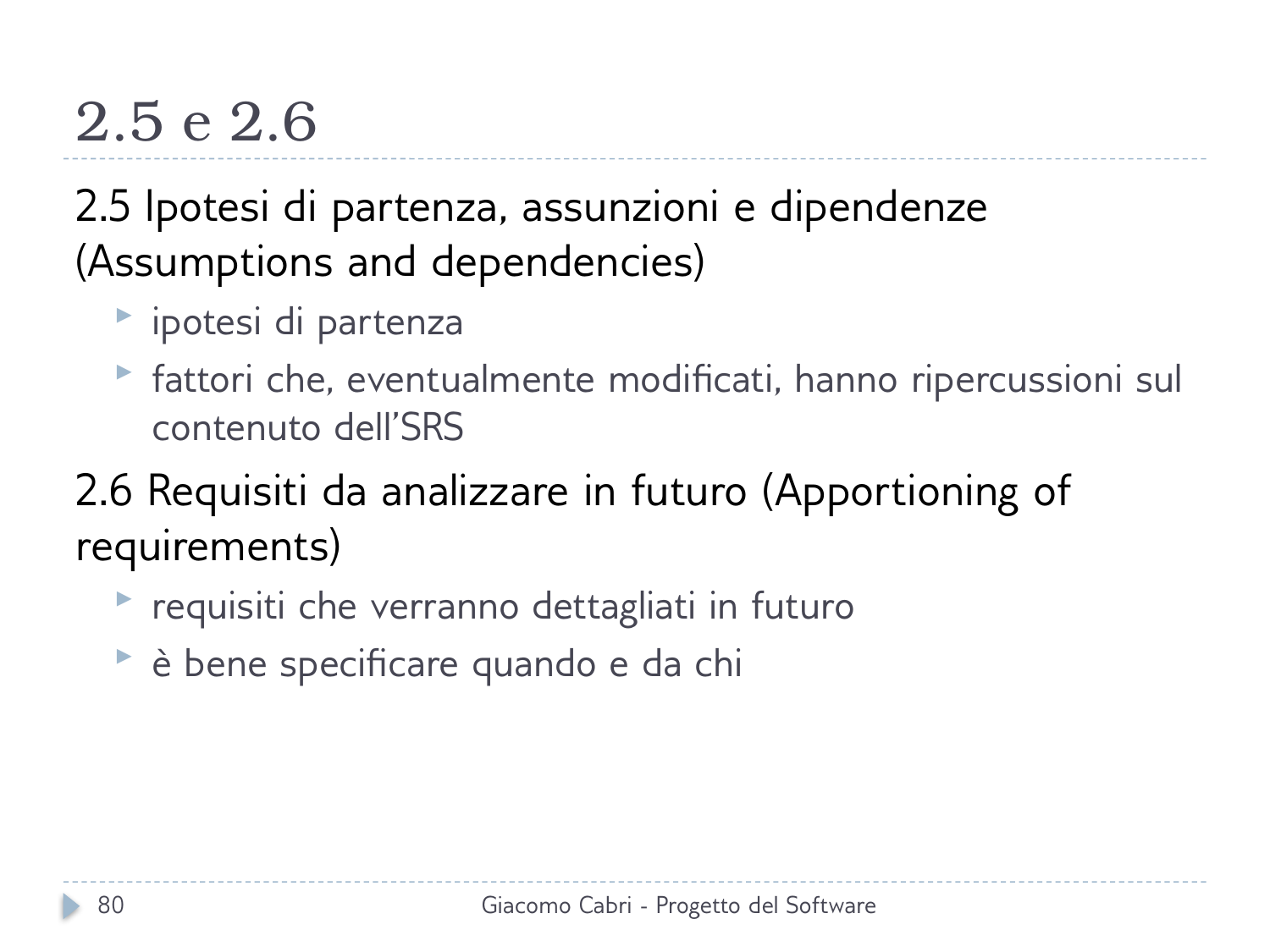

# 2.5 e 2.6
2.5 Ipotesi di partenza, assunzioni e dipendenze (Assumptions and dependencies)
ipotesi di partenza
fattori che, eventualmente modificati, hanno ripercussioni sul contenuto dell’SRS
2.6 Requisiti da analizzare in futuro (Apportioning of requirements)
requisiti che verranno dettagliati in futuro
è bene specificare quando e da chi

80
Giacomo Cabri - Progetto del Software